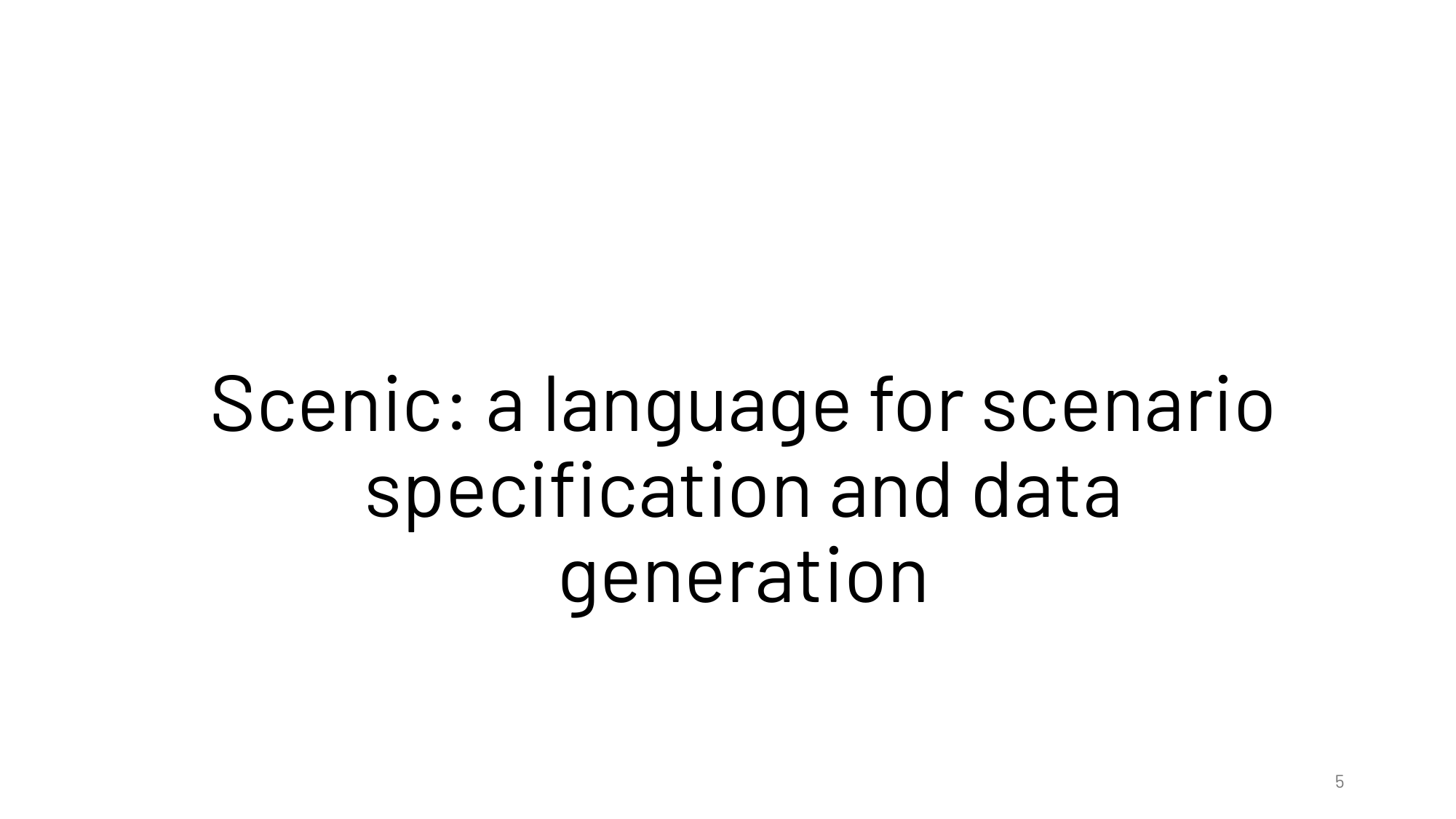

# Scenic: a language for scenario specification and data generation
5